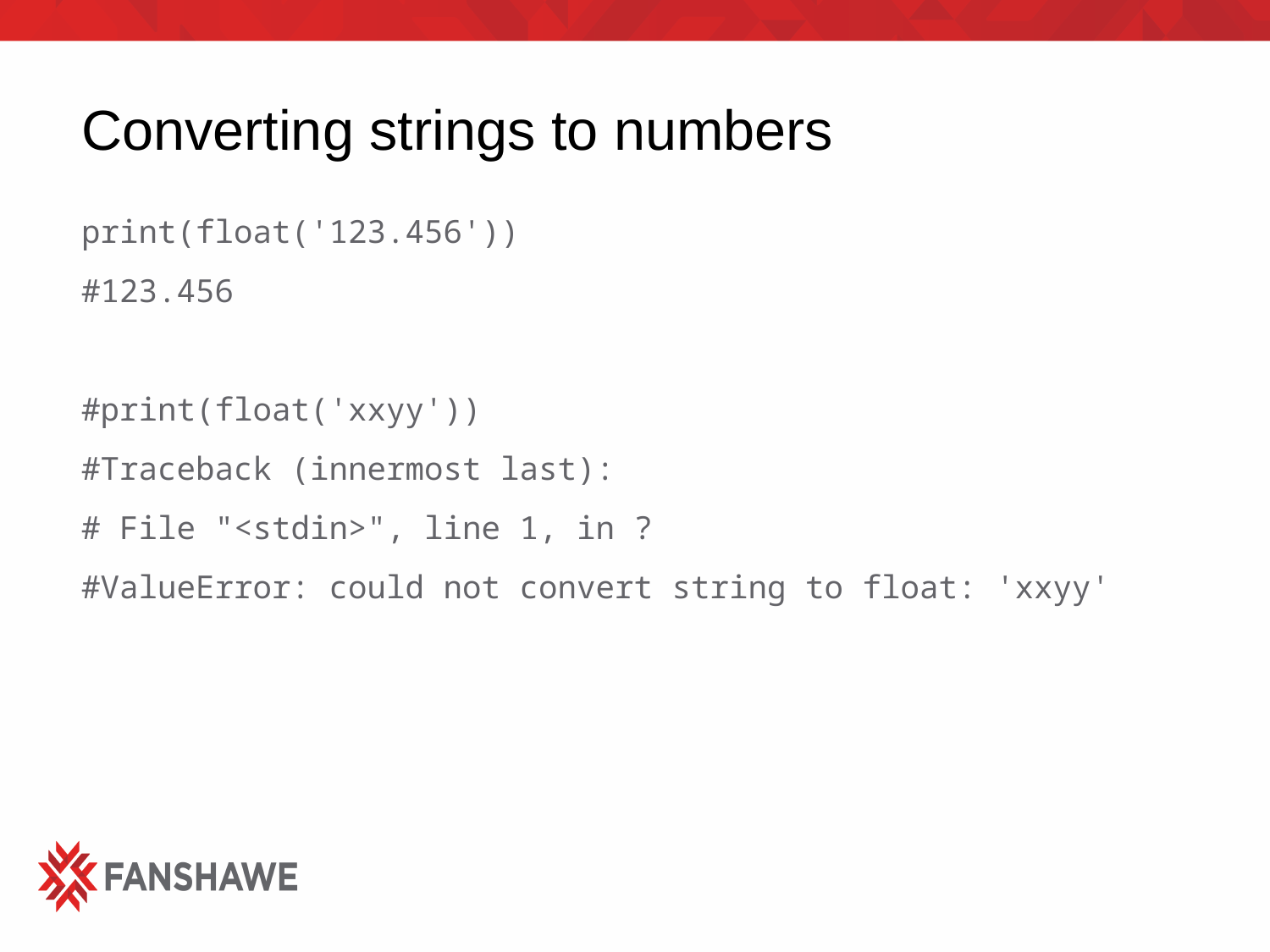

# Converting strings to numbers
print(float('123.456'))
#123.456

#print(float('xxyy'))
#Traceback (innermost last):
# File "<stdin>", line 1, in ?
#ValueError: could not convert string to float: 'xxyy'